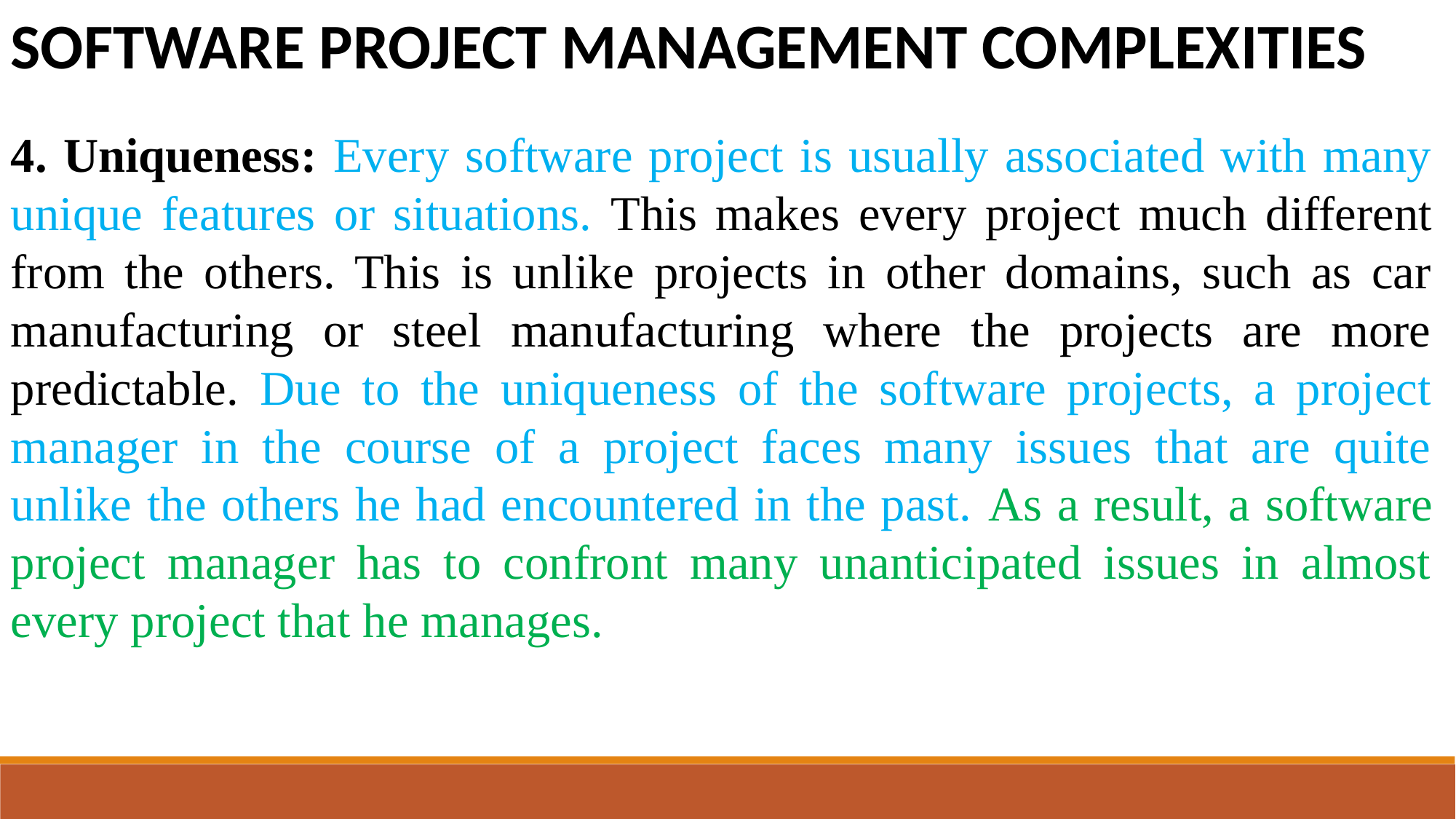

SOFTWARE PROJECT MANAGEMENT COMPLEXITIES
4. Uniqueness: Every software project is usually associated with many unique features or situations. This makes every project much different from the others. This is unlike projects in other domains, such as car manufacturing or steel manufacturing where the projects are more predictable. Due to the uniqueness of the software projects, a project manager in the course of a project faces many issues that are quite unlike the others he had encountered in the past. As a result, a software project manager has to confront many unanticipated issues in almost every project that he manages.